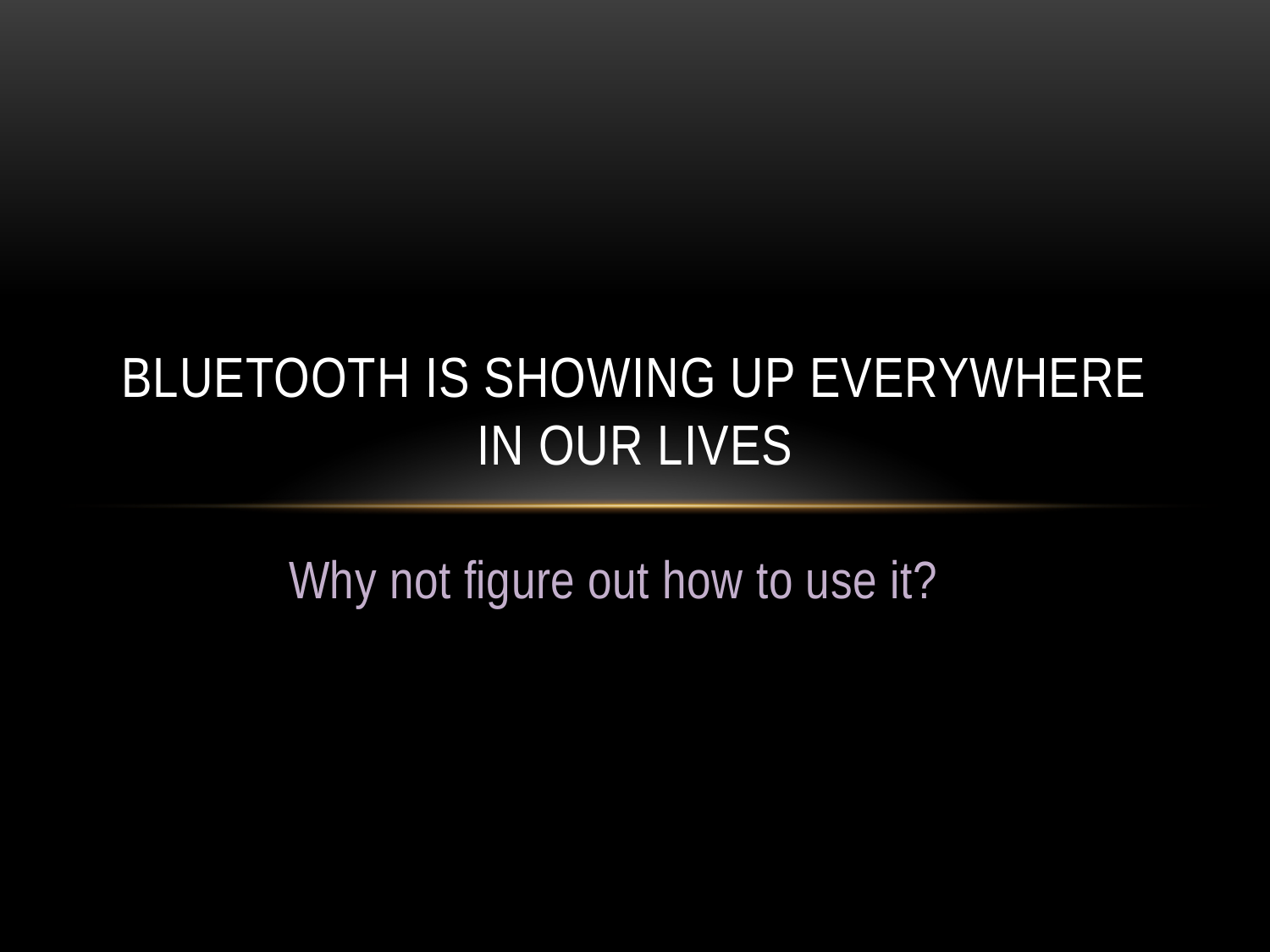

# Bluetooth is showing up everywhere in our lives
Why not figure out how to use it?